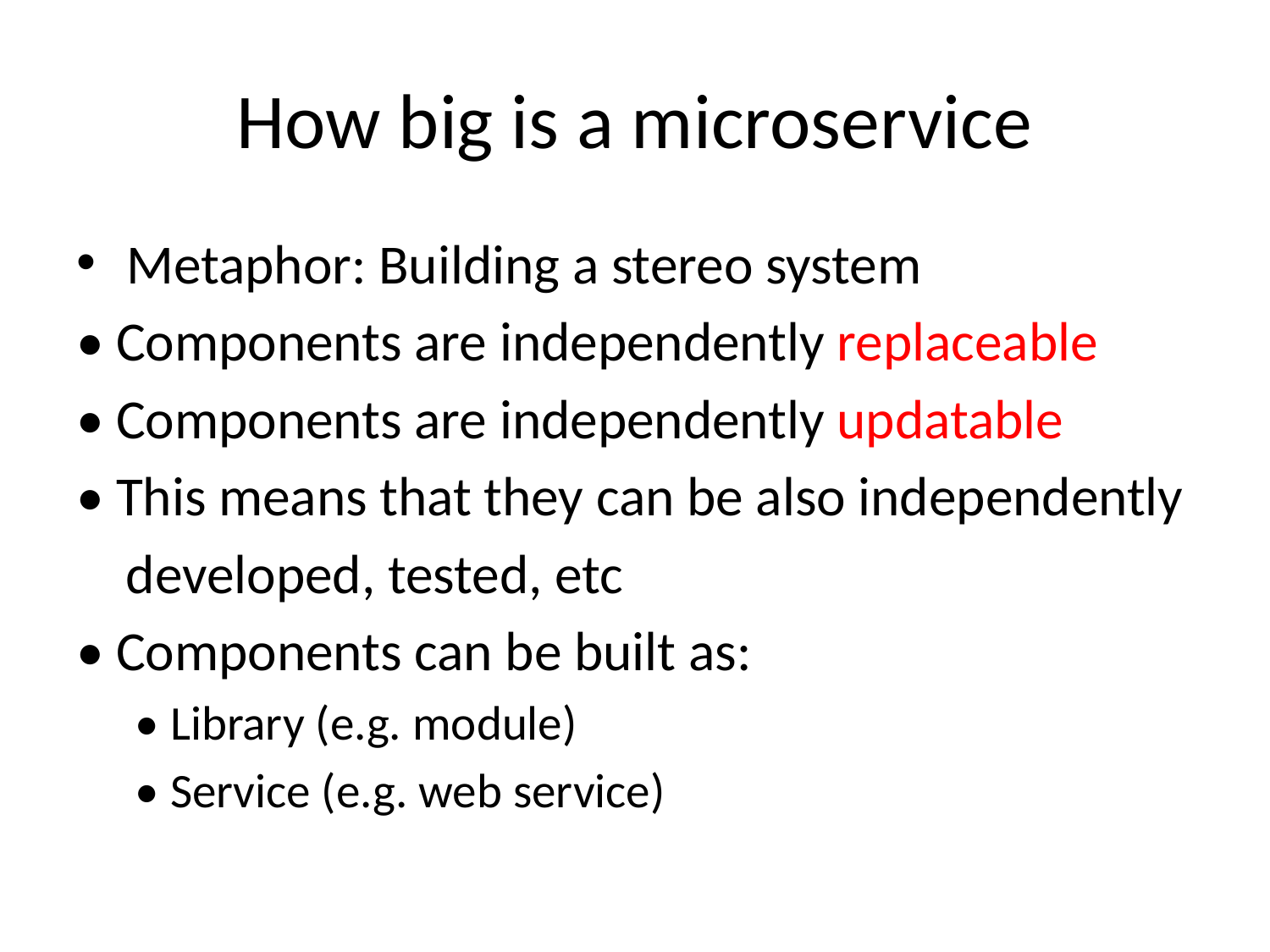

# How big is a microservice
Metaphor: Building a stereo system
• Components are independently replaceable
• Components are independently updatable
• This means that they can be also independently
    developed, tested, etc
• Components can be built as:
• Library (e.g. module)
• Service (e.g. web service)